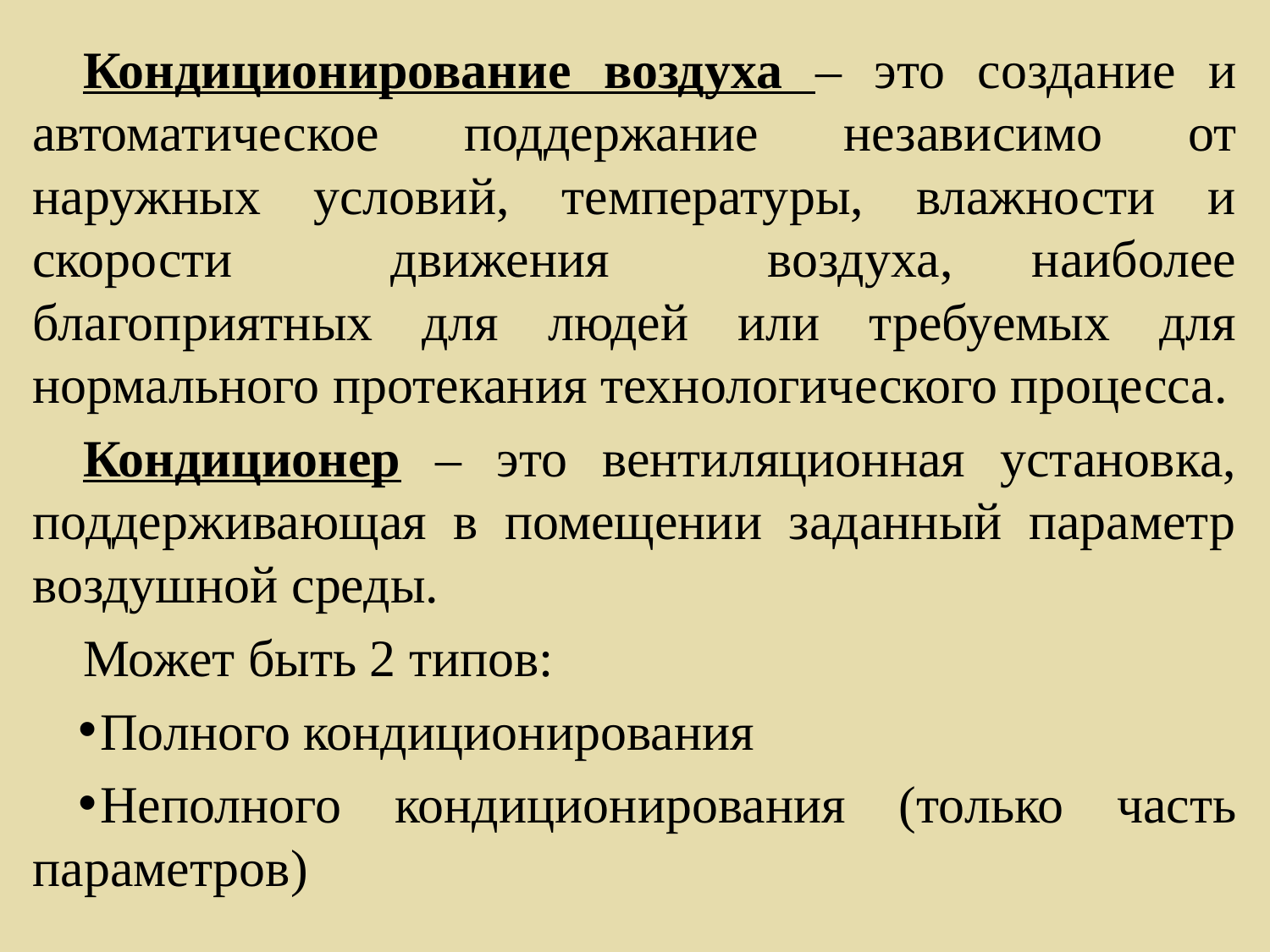

Кондиционирование воздуха – это создание и автоматическое поддержание независимо от наружных условий, температуры, влажности и скорости  движения  воздуха, наиболее благоприятных для людей или требуемых для нормального протекания технологического процесса.
Кондиционер – это вентиляционная установка, поддерживающая в помещении заданный параметр воздушной среды.
Может быть 2 типов:
Полного кондиционирования
Неполного кондиционирования (только часть параметров)